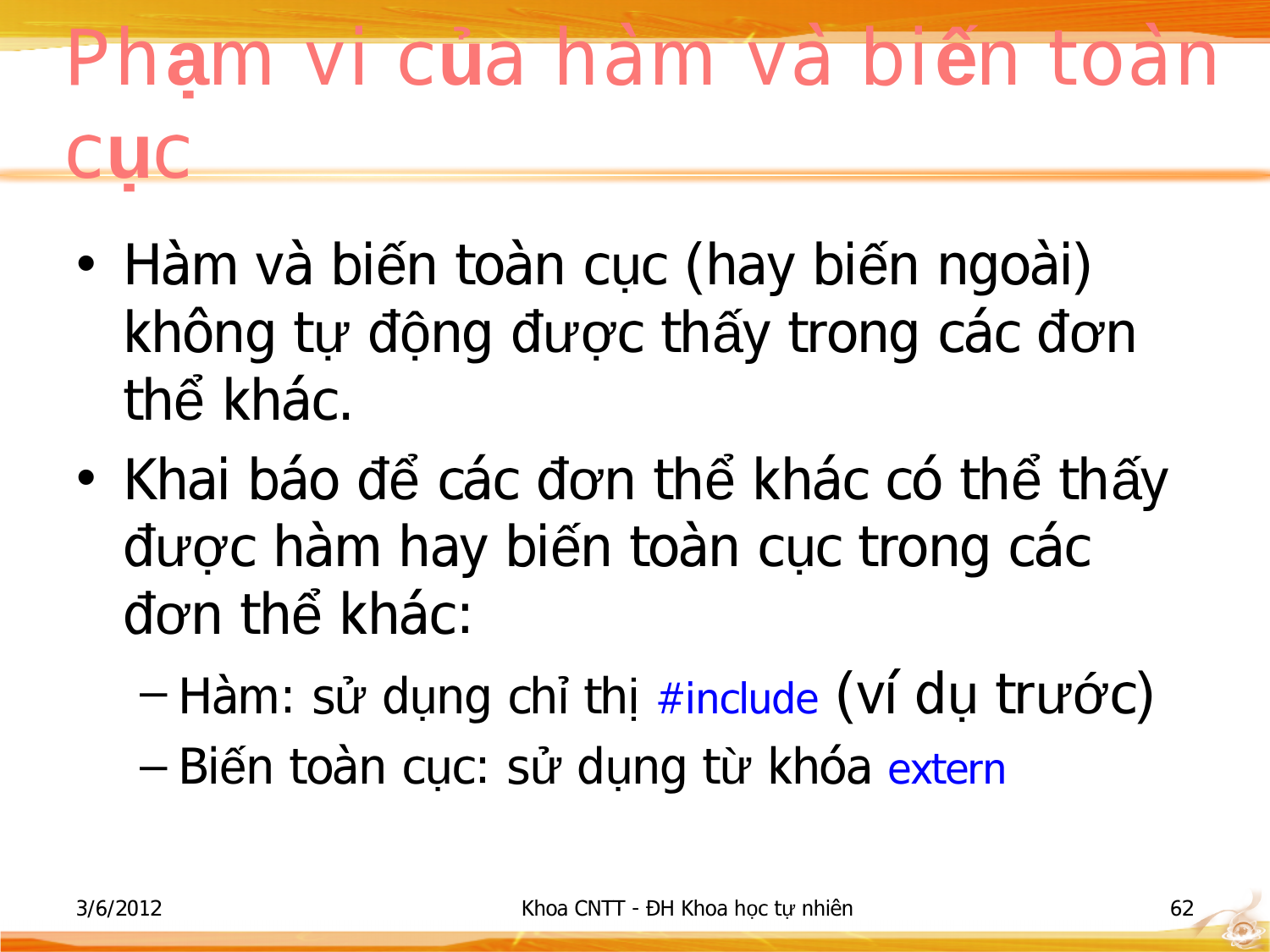

# Phạm vi của hàm và biến toàn cục
Hàm và biến toàn cục (hay biến ngoài) không tự động được thấy trong các đơn thể khác.
Khai báo để các đơn thể khác có thể thấy được hàm hay biến toàn cục trong các đơn thể khác:
Hàm: sử dụng chỉ thị #include (ví dụ trước)
Biến toàn cục: sử dụng từ khóa extern
3/6/2012
Khoa CNTT - ĐH Khoa học tự nhiên
62